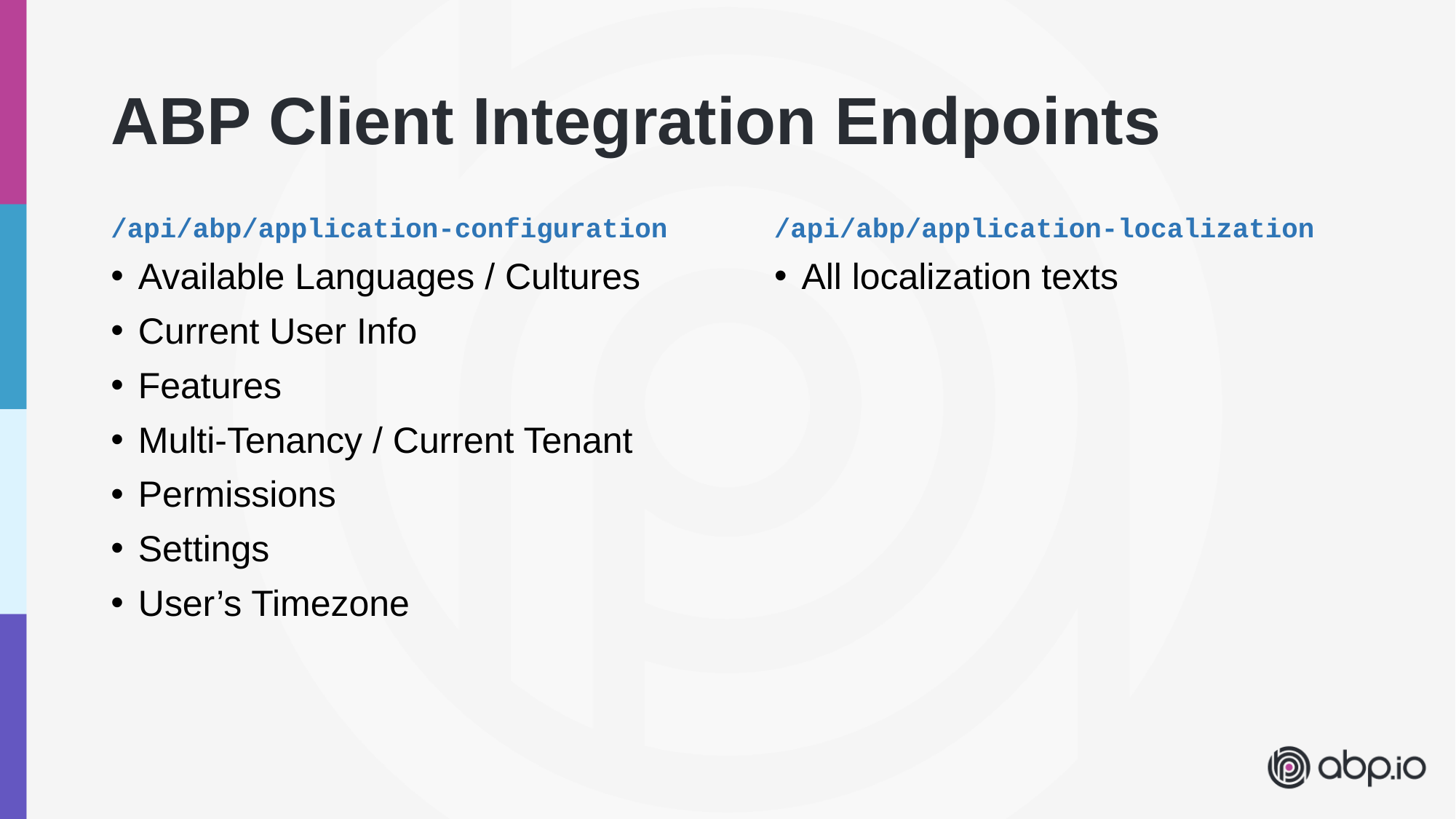

# ABP Client Integration Endpoints
/api/abp/application-configuration
/api/abp/application-localization
Available Languages / Cultures
Current User Info
Features
Multi-Tenancy / Current Tenant
Permissions
Settings
User’s Timezone
All localization texts